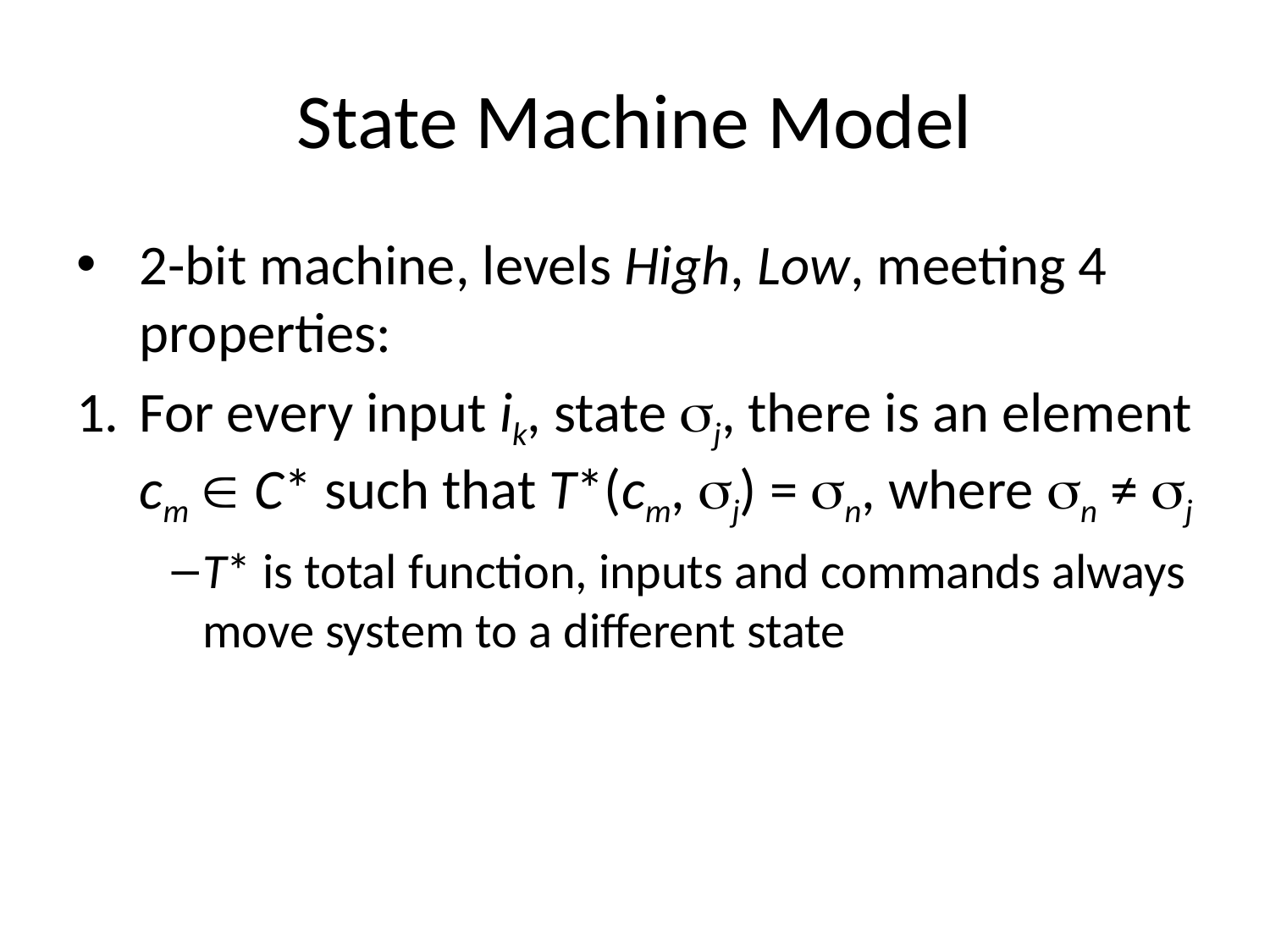

# State Machine Model
2-bit machine, levels High, Low, meeting 4 properties:
For every input ik, state σj, there is an element cm ∈ C* such that T*(cm, σj) = σn, where σn ≠ σj
T* is total function, inputs and commands always move system to a different state